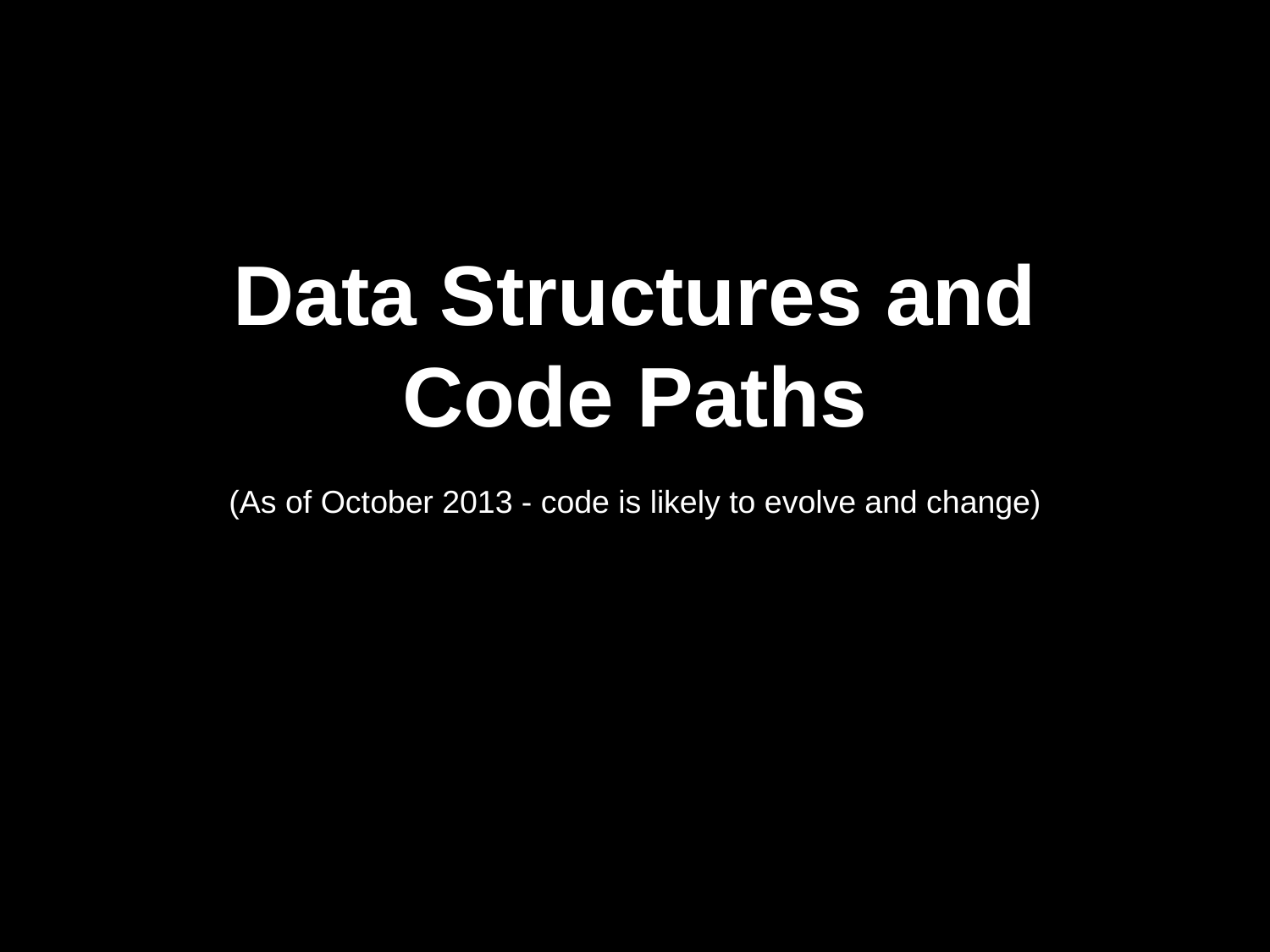

# Data Structures and
Code Paths

(As of October 2013 - code is likely to evolve and change)